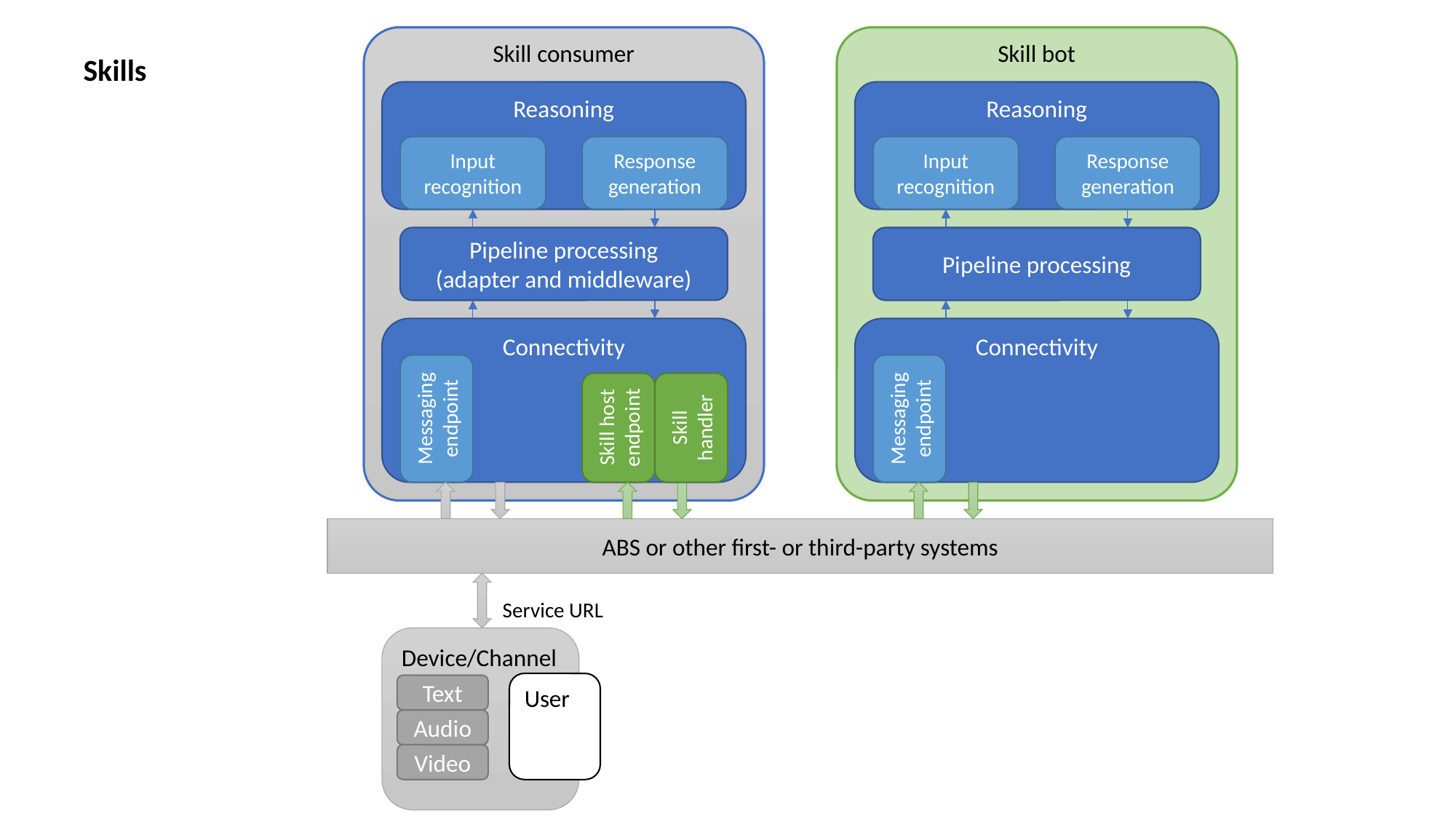

Skill consumer
Reasoning
Input recognition
Response generation
Pipeline processing
(adapter and middleware)
Connectivity
Messaging endpoint
Skill host endpoint
Skill handler

Skill bot
Reasoning
Input recognition
Response generation
Pipeline processing
Connectivity
Messaging endpoint

Skills
ABS or other first- or third-party systems

Service URL
Device/Channel
User
Text
Audio
Video